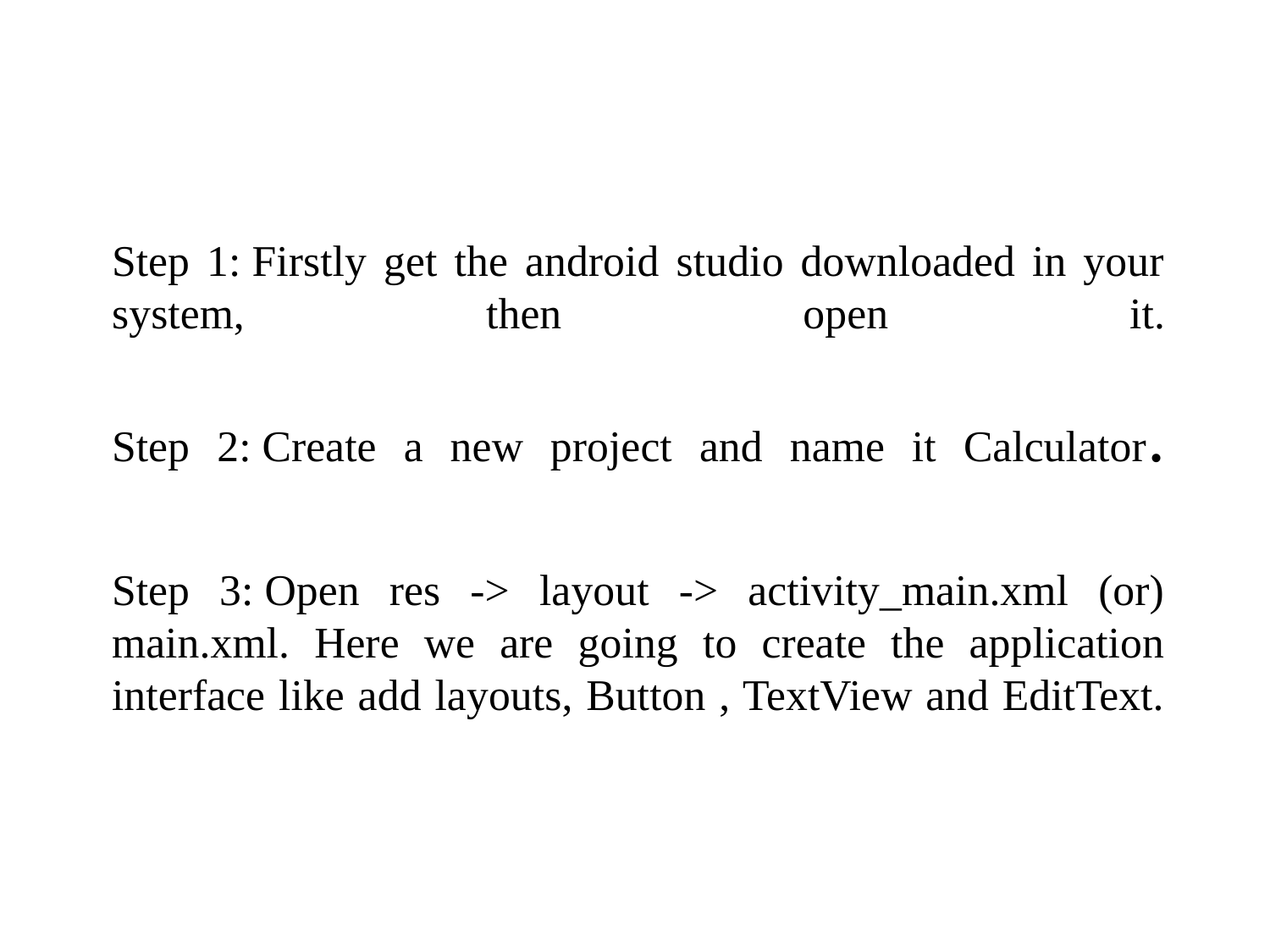

# Step 1: Firstly get the android studio downloaded in your system, then open it. Step 2: Create a new project and name it Calculator. Step 3: Open res -> layout -> activity_main.xml (or) main.xml. Here we are going to create the application interface like add layouts, Button , TextView and EditText.